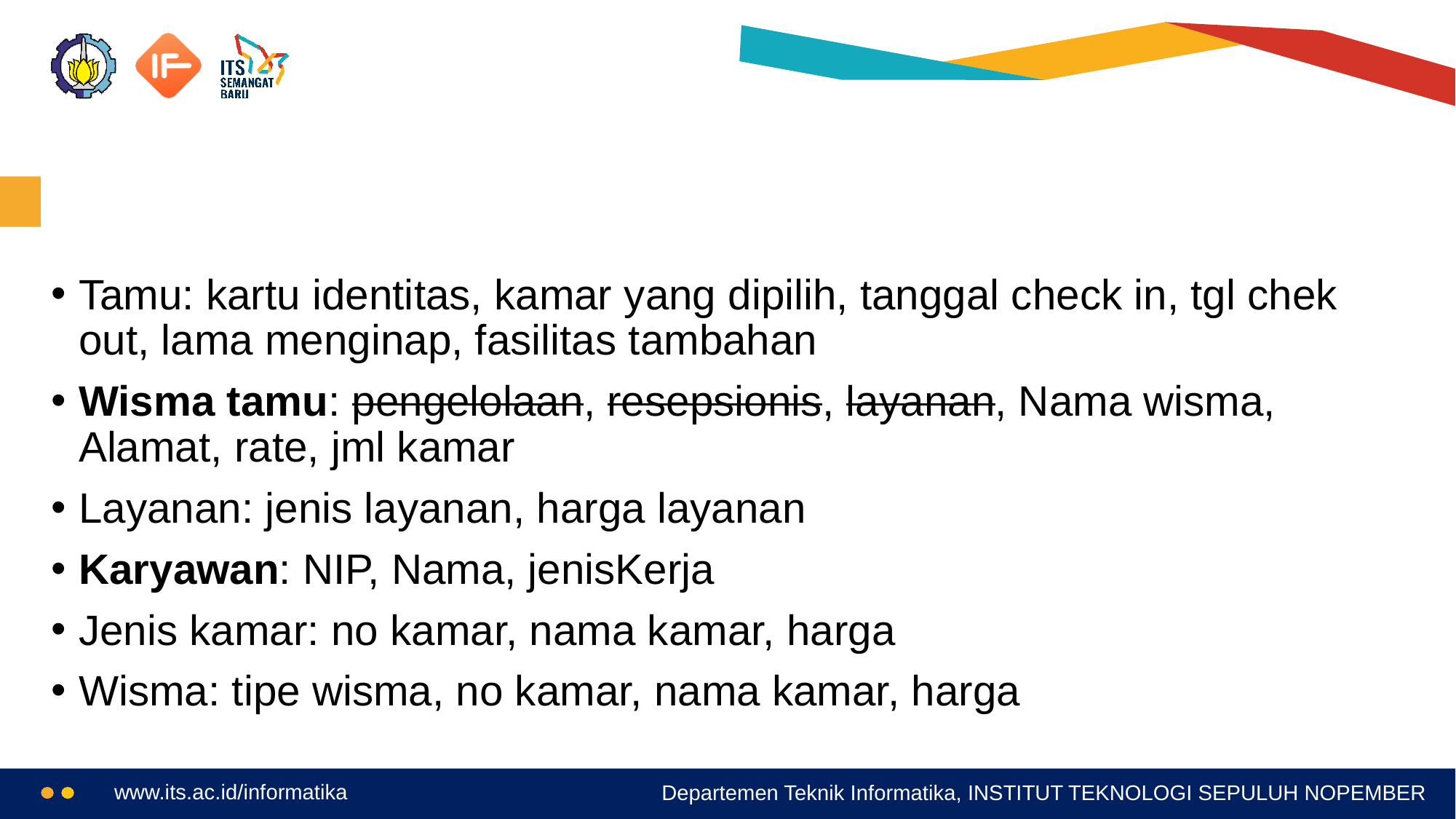

#
Tamu: kartu identitas, kamar yang dipilih, tanggal check in, tgl chek out, lama menginap, fasilitas tambahan
Wisma tamu: pengelolaan, resepsionis, layanan, Nama wisma, Alamat, rate, jml kamar
Layanan: jenis layanan, harga layanan
Karyawan: NIP, Nama, jenisKerja
Jenis kamar: no kamar, nama kamar, harga
Wisma: tipe wisma, no kamar, nama kamar, harga